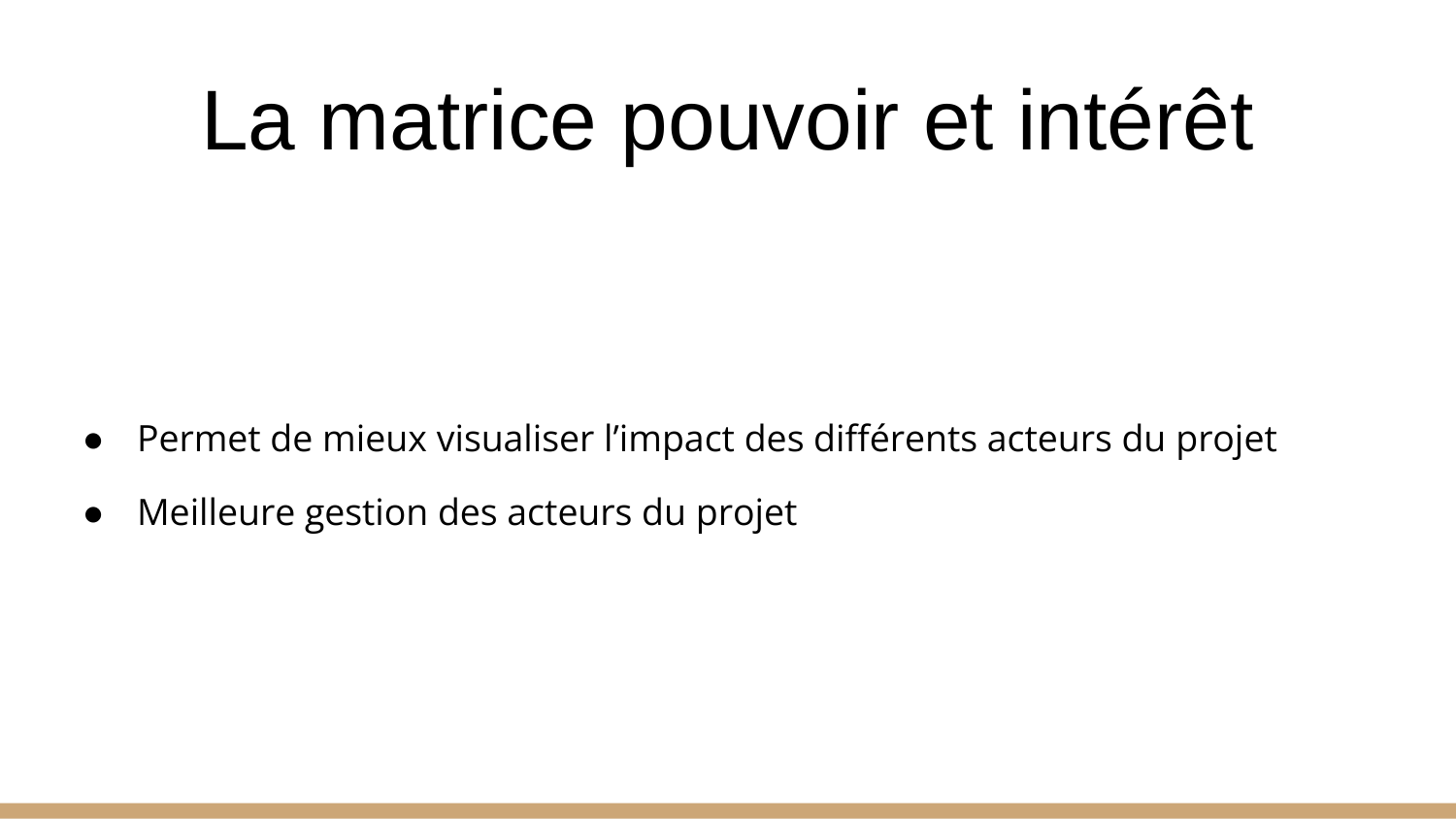

# La matrice pouvoir et intérêt
Permet de mieux visualiser l’impact des différents acteurs du projet
Meilleure gestion des acteurs du projet